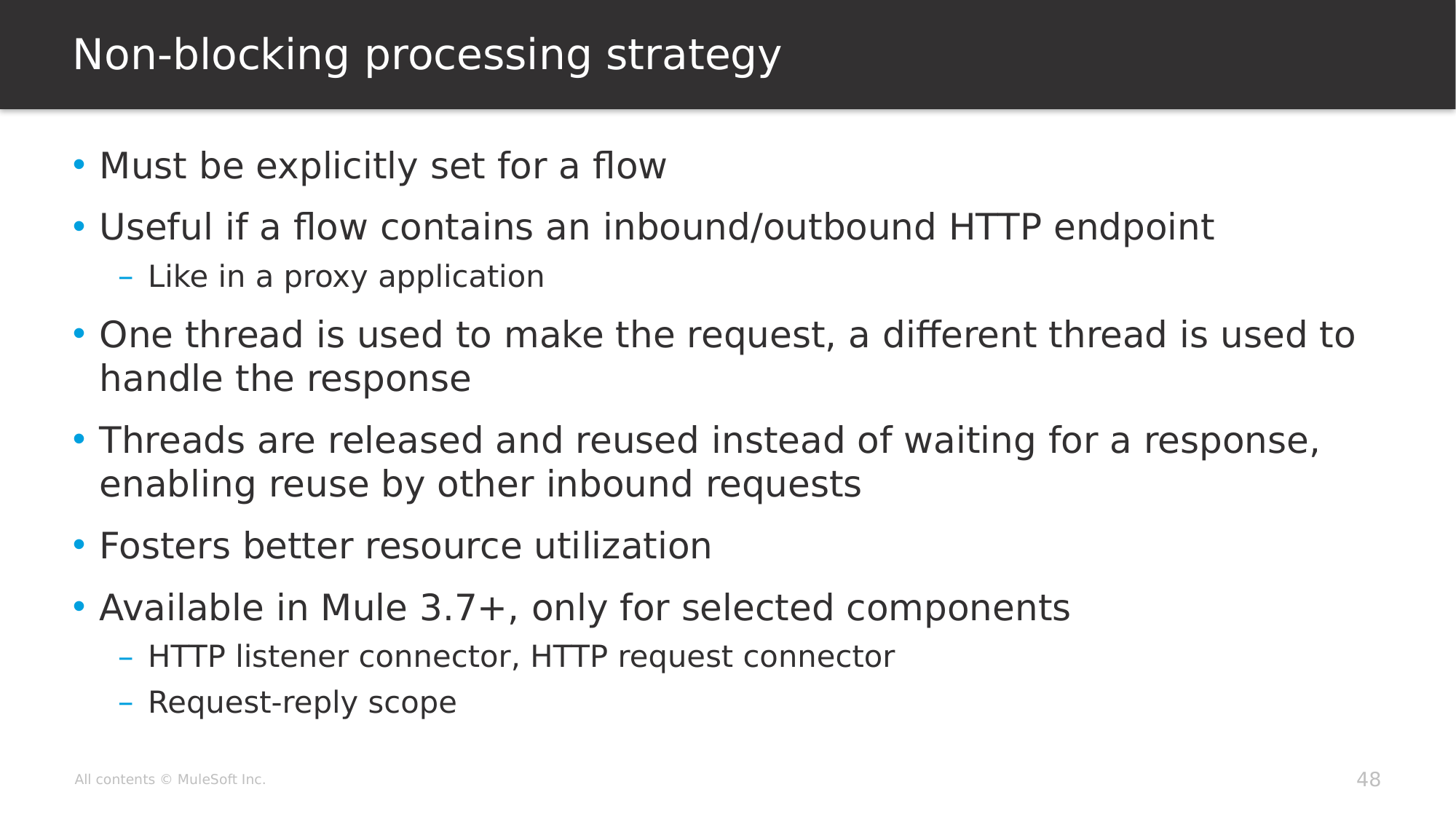

# Non-blocking processing strategy
Must be explicitly set for a flow
Useful if a flow contains an inbound/outbound HTTP endpoint
Like in a proxy application
One thread is used to make the request, a different thread is used to handle the response
Threads are released and reused instead of waiting for a response,  enabling reuse by other inbound requests
Fosters better resource utilization
Available in Mule 3.7+, only for selected components
HTTP listener connector, HTTP request connector
Request-reply scope
48